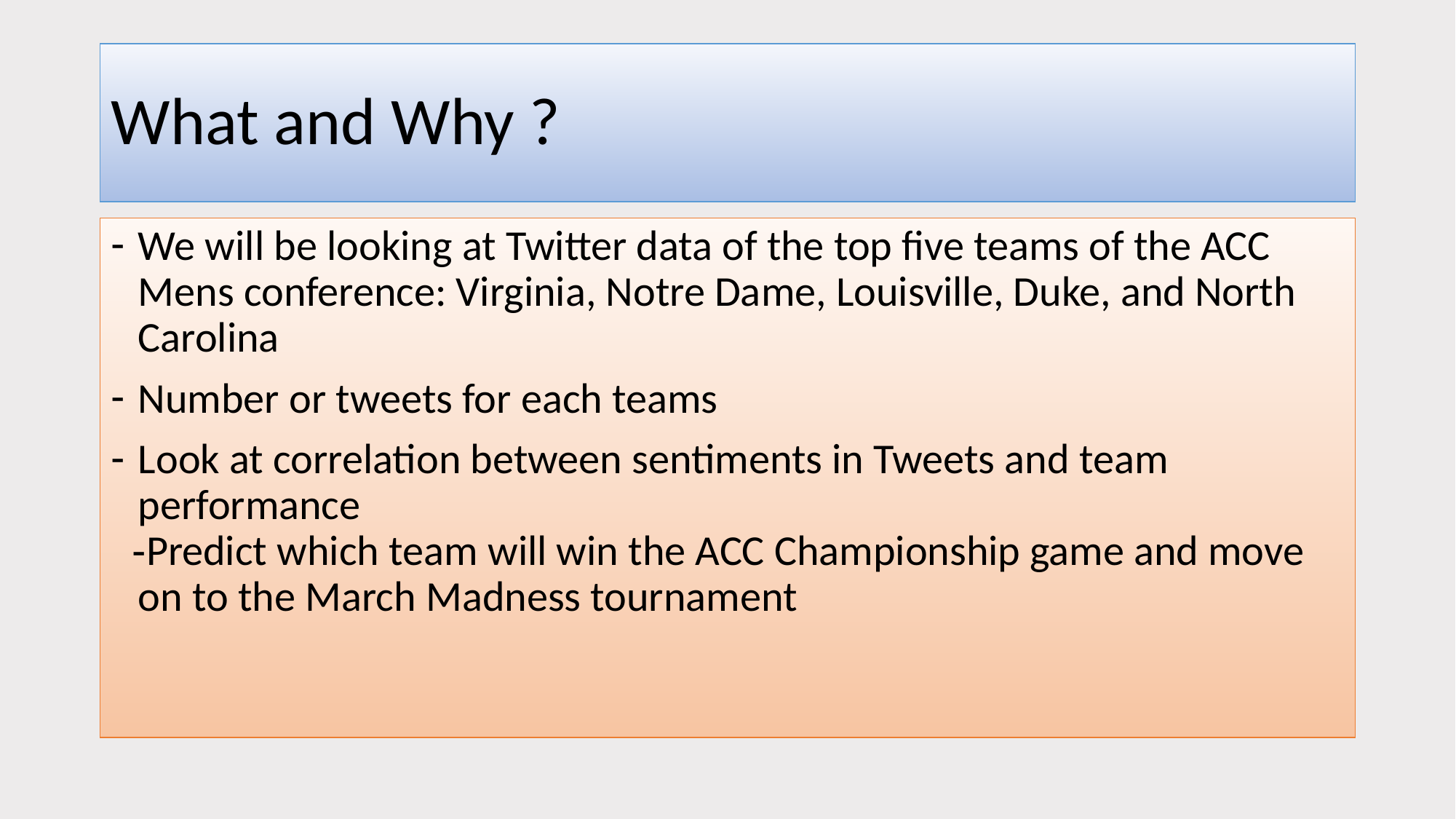

# What and Why ?
We will be looking at Twitter data of the top five teams of the ACC Mens conference: Virginia, Notre Dame, Louisville, Duke, and North Carolina
Number or tweets for each teams
Look at correlation between sentiments in Tweets and team performance
-Predict which team will win the ACC Championship game and move on to the March Madness tournament